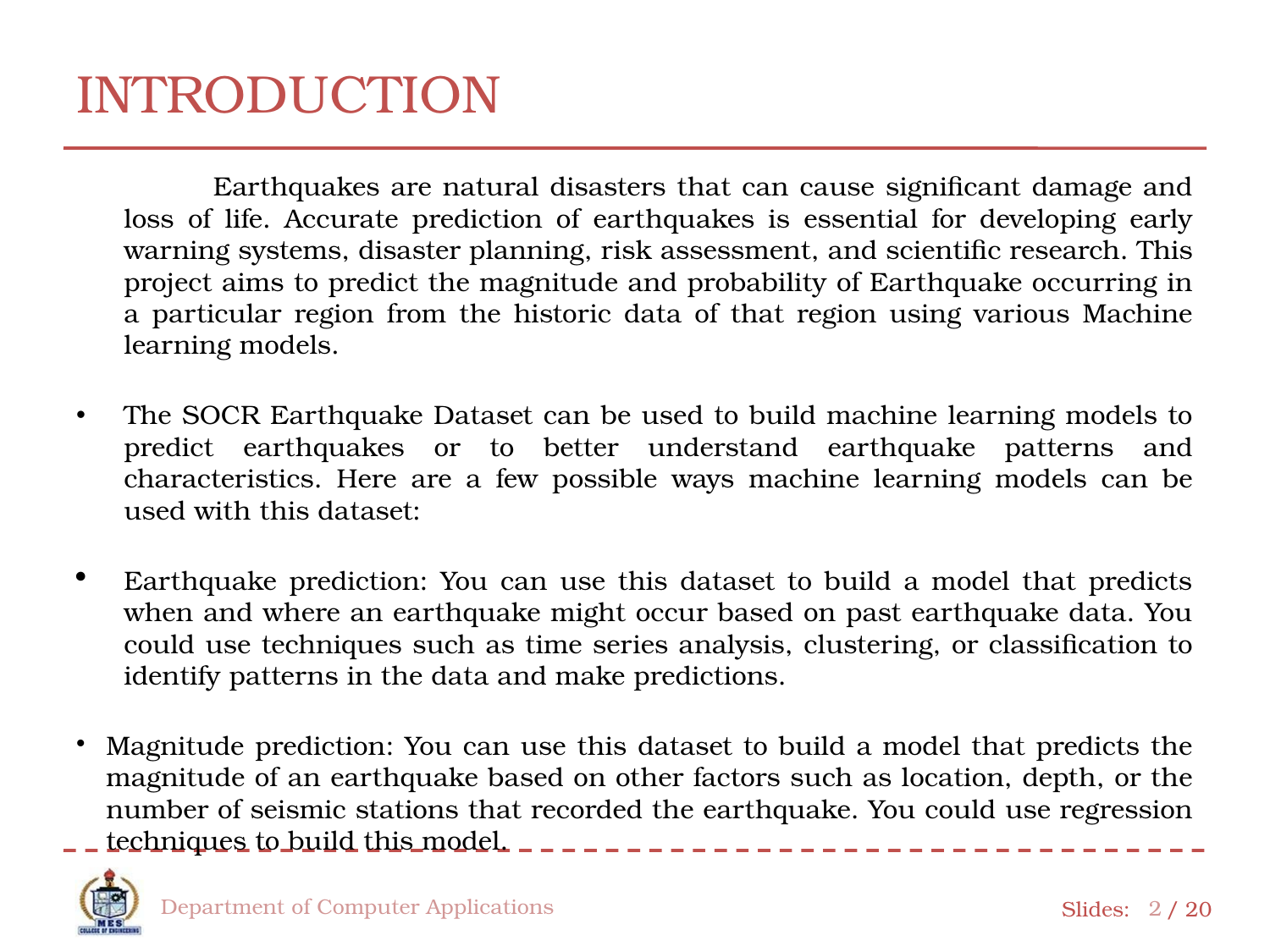

# INTRODUCTION
        Earthquakes are natural disasters that can cause significant damage and loss of life. Accurate prediction of earthquakes is essential for developing early warning systems, disaster planning, risk assessment, and scientific research. This project aims to predict the magnitude and probability of Earthquake occurring in a particular region from the historic data of that region using various Machine learning models.
The SOCR Earthquake Dataset can be used to build machine learning models to predict earthquakes or to better understand earthquake patterns and characteristics. Here are a few possible ways machine learning models can be used with this dataset:
Earthquake prediction: You can use this dataset to build a model that predicts when and where an earthquake might occur based on past earthquake data. You could use techniques such as time series analysis, clustering, or classification to identify patterns in the data and make predictions.
Magnitude prediction: You can use this dataset to build a model that predicts the magnitude of an earthquake based on other factors such as location, depth, or the number of seismic stations that recorded the earthquake. You could use regression techniques to build this model.

Department of Computer Applications
2